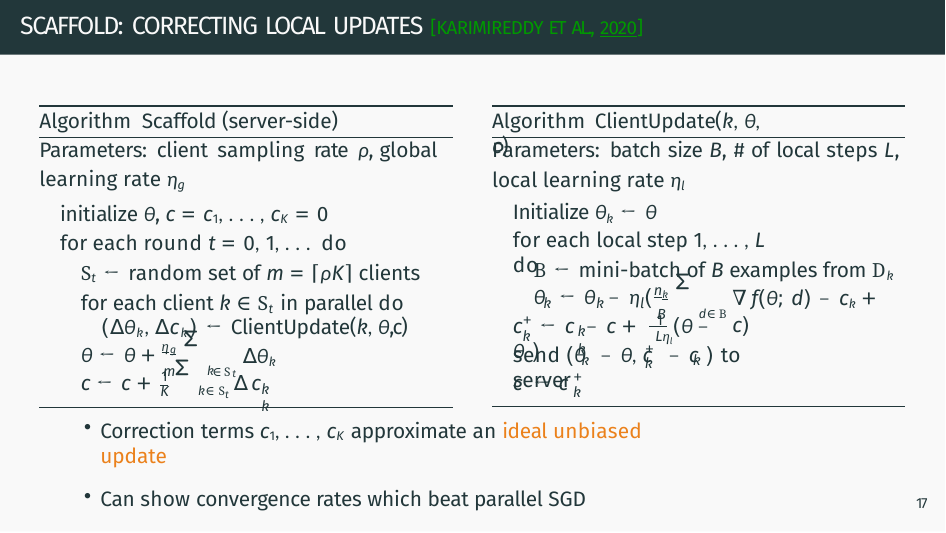

# SCAFFOLD: CORRECTING LOCAL UPDATES [KARIMIREDDY ET AL., 2020]
Algorithm Scaffold (server-side)
Algorithm  ClientUpdate(k, θ, c)

Parameters: client sampling rate ρ, global  learning rate ηg
initialize θ, c = c1, . . . , cK  = 0
for each round t = 0, 1, . . .  do
St ← random set of m = ⌈ρK⌉ clients
for each client k ∈ St in parallel do
Parameters: batch size B, # of local steps L,  local learning rate ηl

Initialize θk ← θ
for each local step 1, . . . , L do
B ← mini-batch of B examples from Dk
Σ
n
θ  ← θ  − η (
∇f(θ; d) − ck + c)
k
k	k	l
B	d∈B
+
  1
(∆θk, ∆ck) ← ClientUpdate(k, θ,c)
c  ← c  − c +	(θ − θ )
k	k
Σ
k	Lηl
η
θ ← θ +
c ← c +
+
∆θk
send (θ   − θ, c   − c ) to server
g
k
k
Σ
k
m	k
∈St
+
k
1
K	k∈S
∆c
c  ← c
k	k

t

Correction terms c1, . . . , cK approximate an ideal unbiased update
Can show convergence rates which beat parallel SGD
17